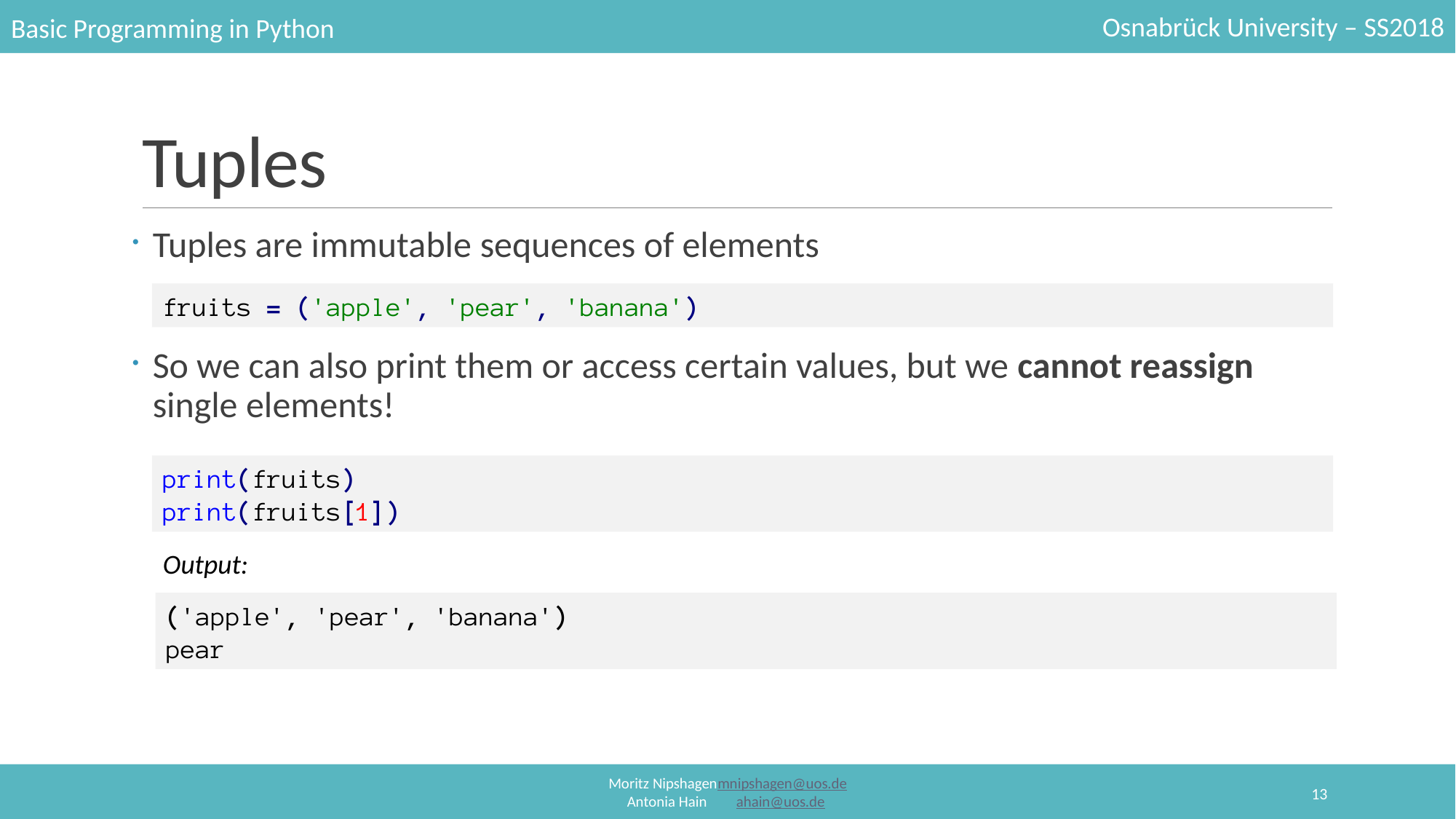

# Tuples
Tuples are immutable sequences of elements

So we can also print them or access certain values, but we cannot reassign single elements!

fruits = ('apple', 'pear', 'banana')
print(fruits)
print(fruits[1])
Output:
('apple', 'pear', 'banana')
pear
13